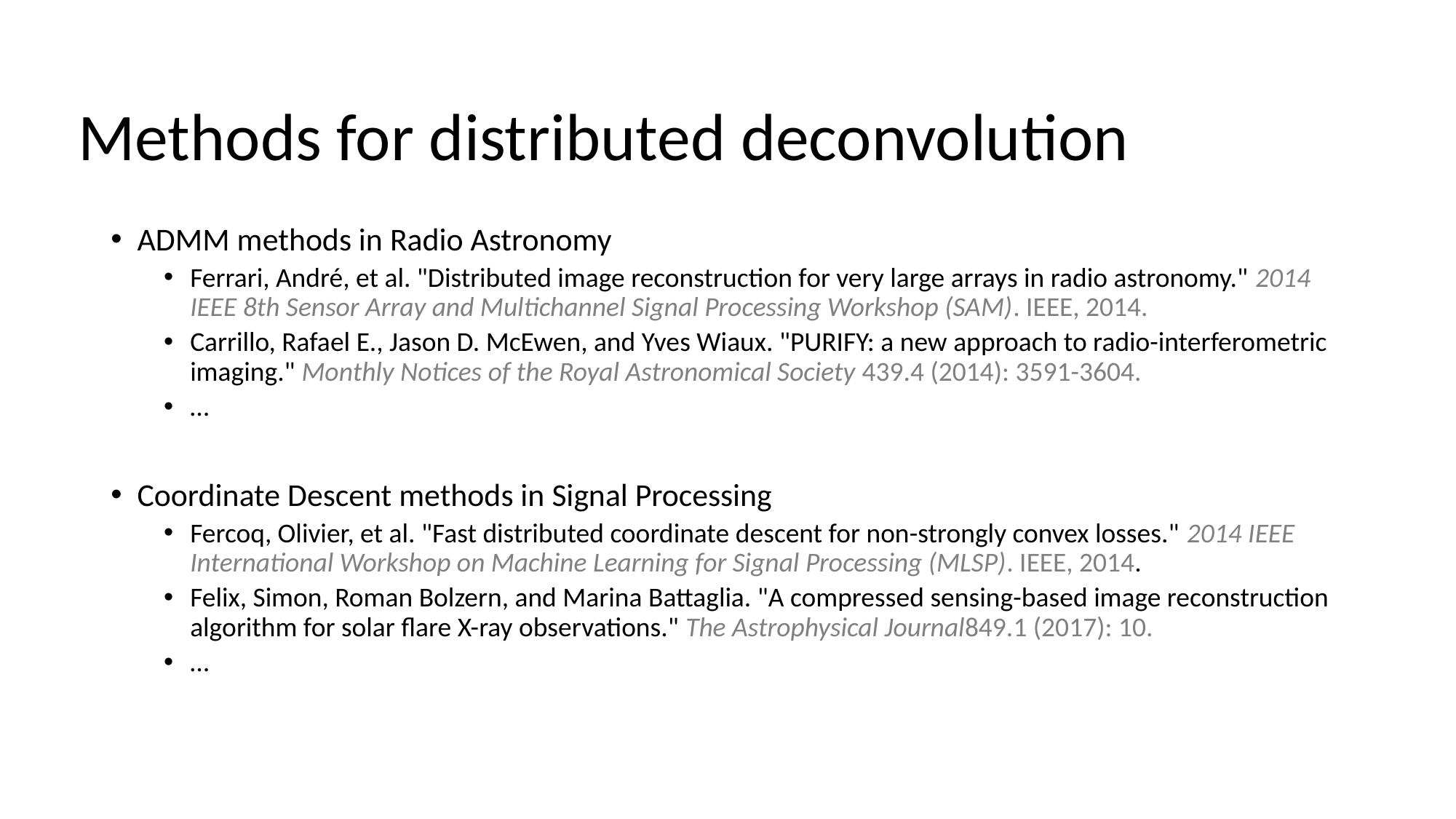

# Methods for distributed deconvolution
ADMM methods in Radio Astronomy
Ferrari, André, et al. "Distributed image reconstruction for very large arrays in radio astronomy." 2014 IEEE 8th Sensor Array and Multichannel Signal Processing Workshop (SAM). IEEE, 2014.
Carrillo, Rafael E., Jason D. McEwen, and Yves Wiaux. "PURIFY: a new approach to radio-interferometric imaging." Monthly Notices of the Royal Astronomical Society 439.4 (2014): 3591-3604.
…

Coordinate Descent methods in Signal Processing
Fercoq, Olivier, et al. "Fast distributed coordinate descent for non-strongly convex losses." 2014 IEEE International Workshop on Machine Learning for Signal Processing (MLSP). IEEE, 2014.
Felix, Simon, Roman Bolzern, and Marina Battaglia. "A compressed sensing-based image reconstruction algorithm for solar flare X-ray observations." The Astrophysical Journal849.1 (2017): 10.
…